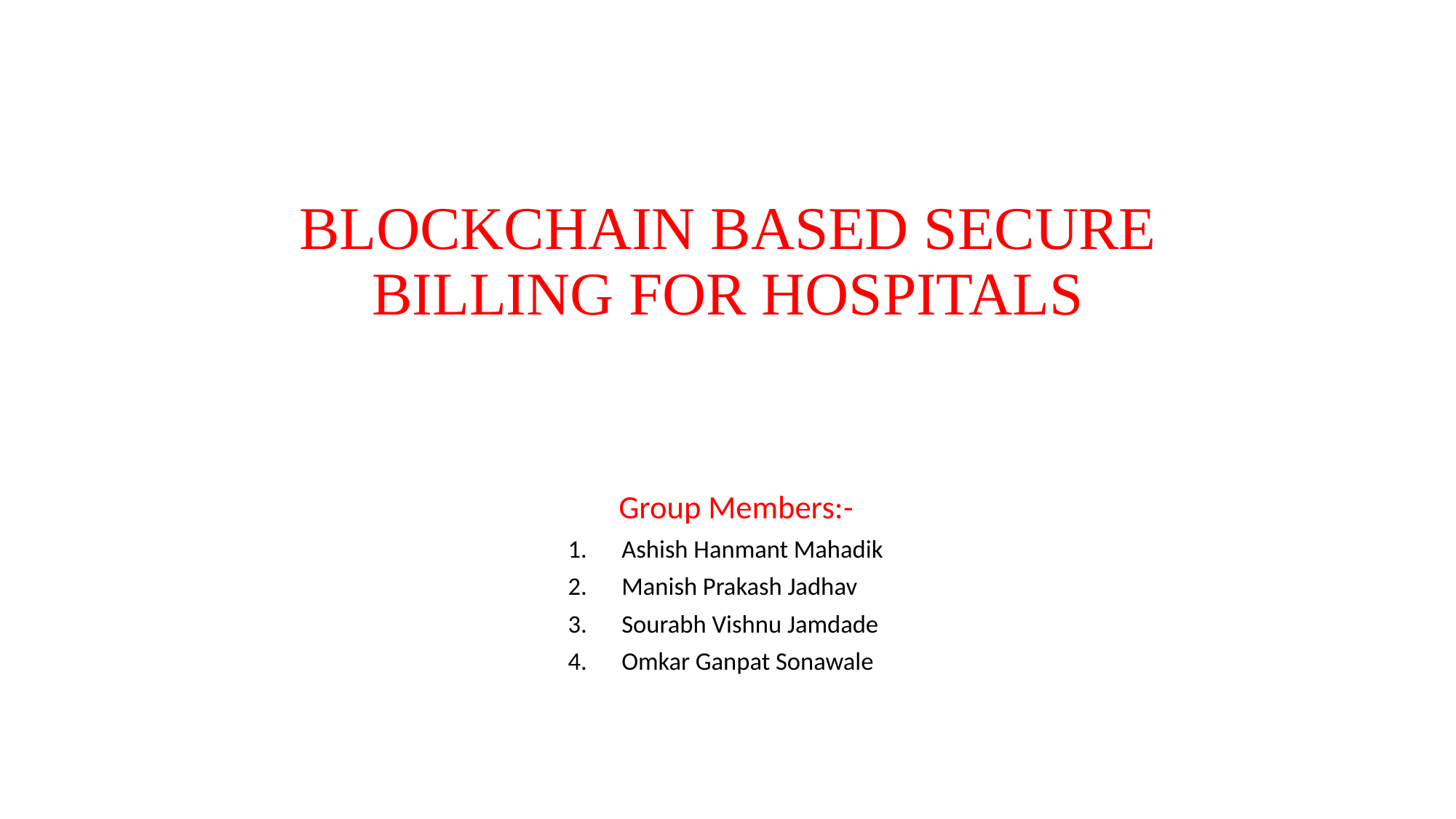

# BLOCKCHAIN BASED SECURE BILLING FOR HOSPITALS
       Group Members:-
Ashish Hanmant Mahadik
Manish Prakash Jadhav
Sourabh Vishnu Jamdade
Omkar Ganpat Sonawale